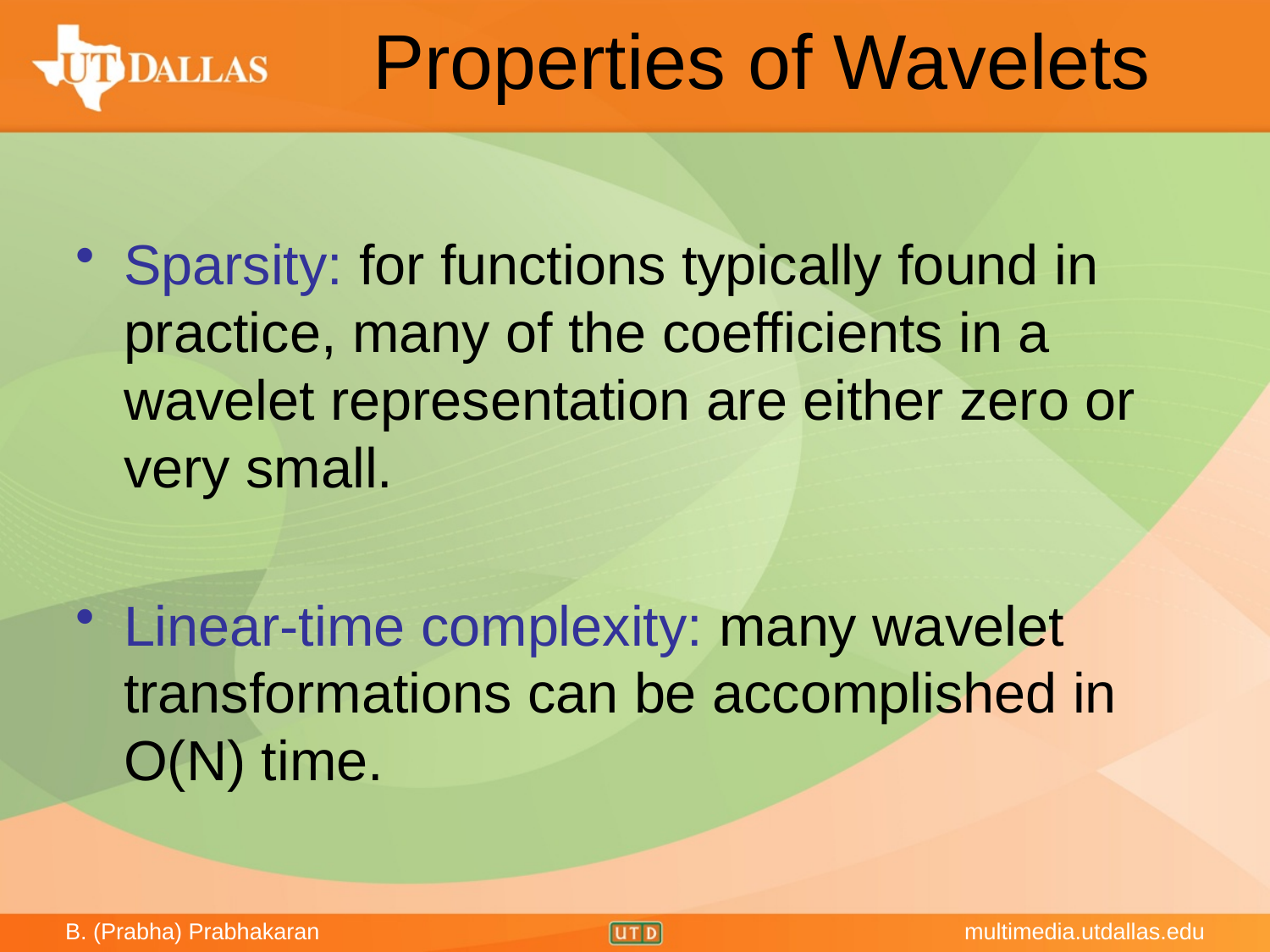

# Properties of Wavelets
Sparsity: for functions typically found in practice, many of the coefficients in a wavelet representation are either zero or very small.

Linear-time complexity: many wavelet transformations can be accomplished in O(N) time.